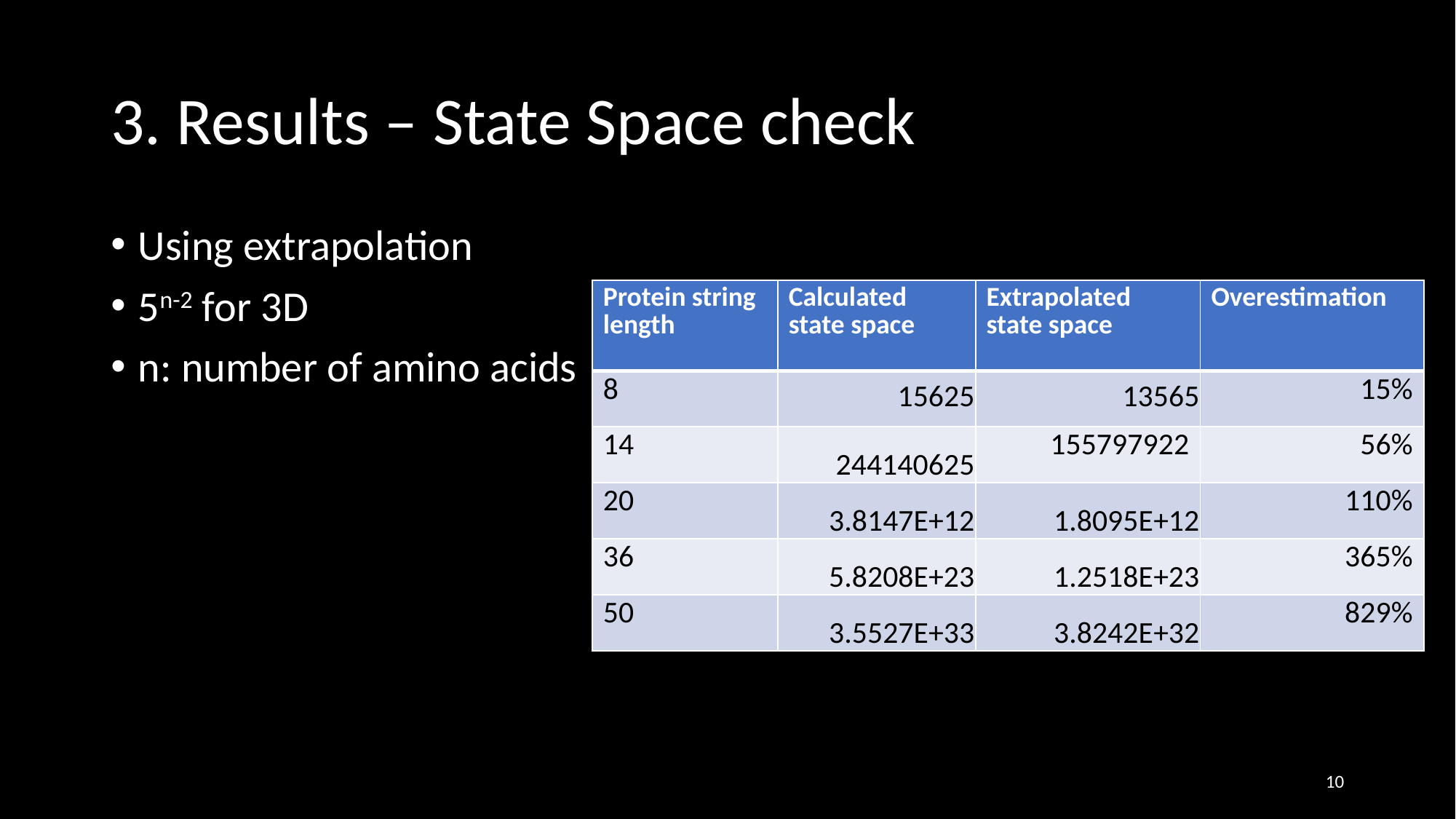

# 3. Results – State Space check
Using extrapolation
5n-2 for 3D
n: number of amino acids

| Protein string length | Calculated state space | Extrapolated state space | Overestimation |
| --- | --- | --- | --- |
| 8 | 15625 | 13565 | 15% |
| 14 | 244140625 | 155797922 | 56% |
| 20 | 3.8147E+12 | 1.8095E+12 | 110% |
| 36 | 5.8208E+23 | 1.2518E+23 | 365% |
| 50 | 3.5527E+33 | 3.8242E+32 | 829% |
10